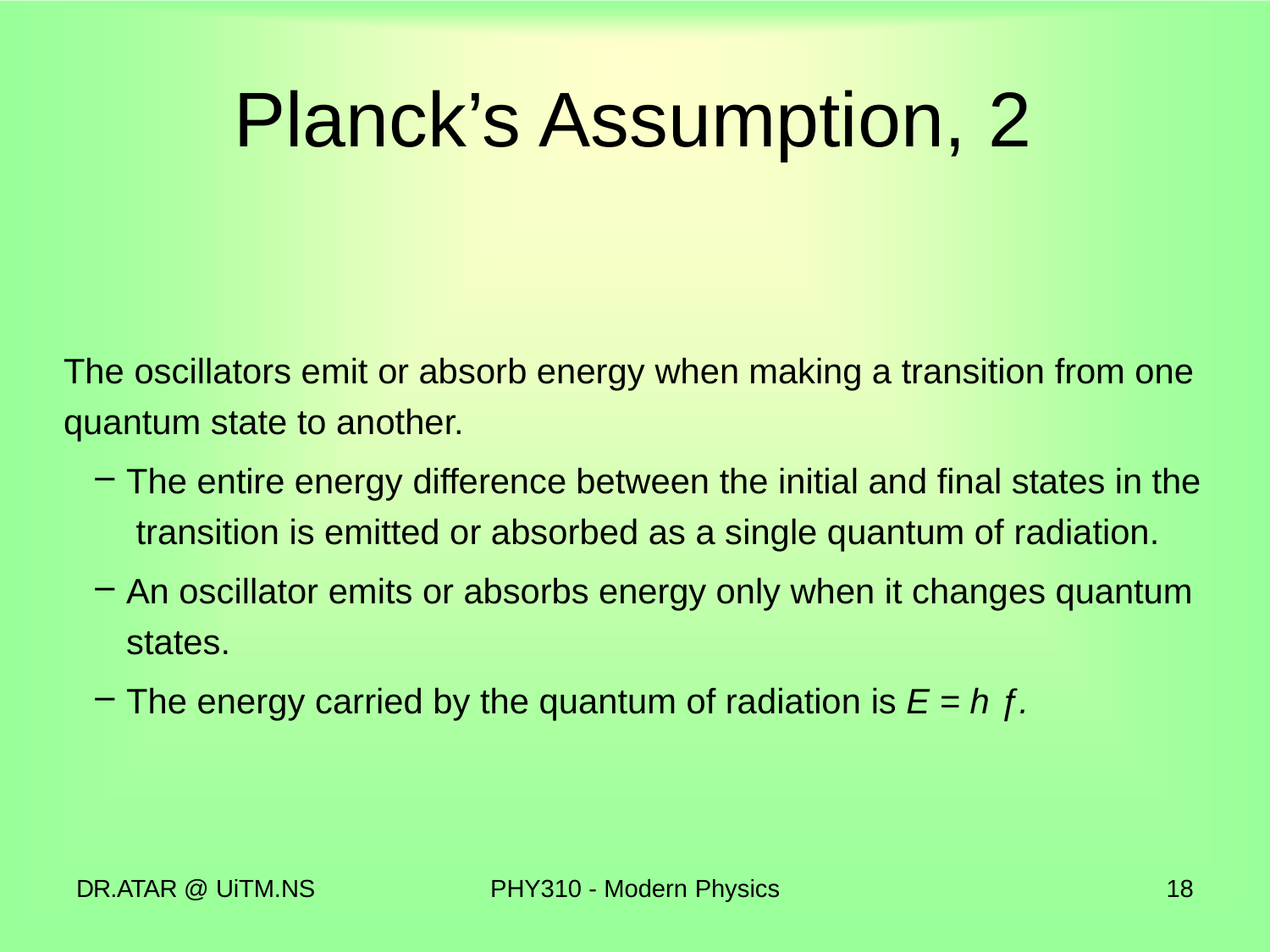

# Planck’s Assumption, 2
The oscillators emit or absorb energy when making a transition from one  quantum state to another.
The entire energy difference between the initial and final states in the  transition is emitted or absorbed as a single quantum of radiation.
An oscillator emits or absorbs energy only when it changes quantum  states.
The energy carried by the quantum of radiation is E = h ƒ.
DR.ATAR @ UiTM.NS
PHY310 - Modern Physics
18